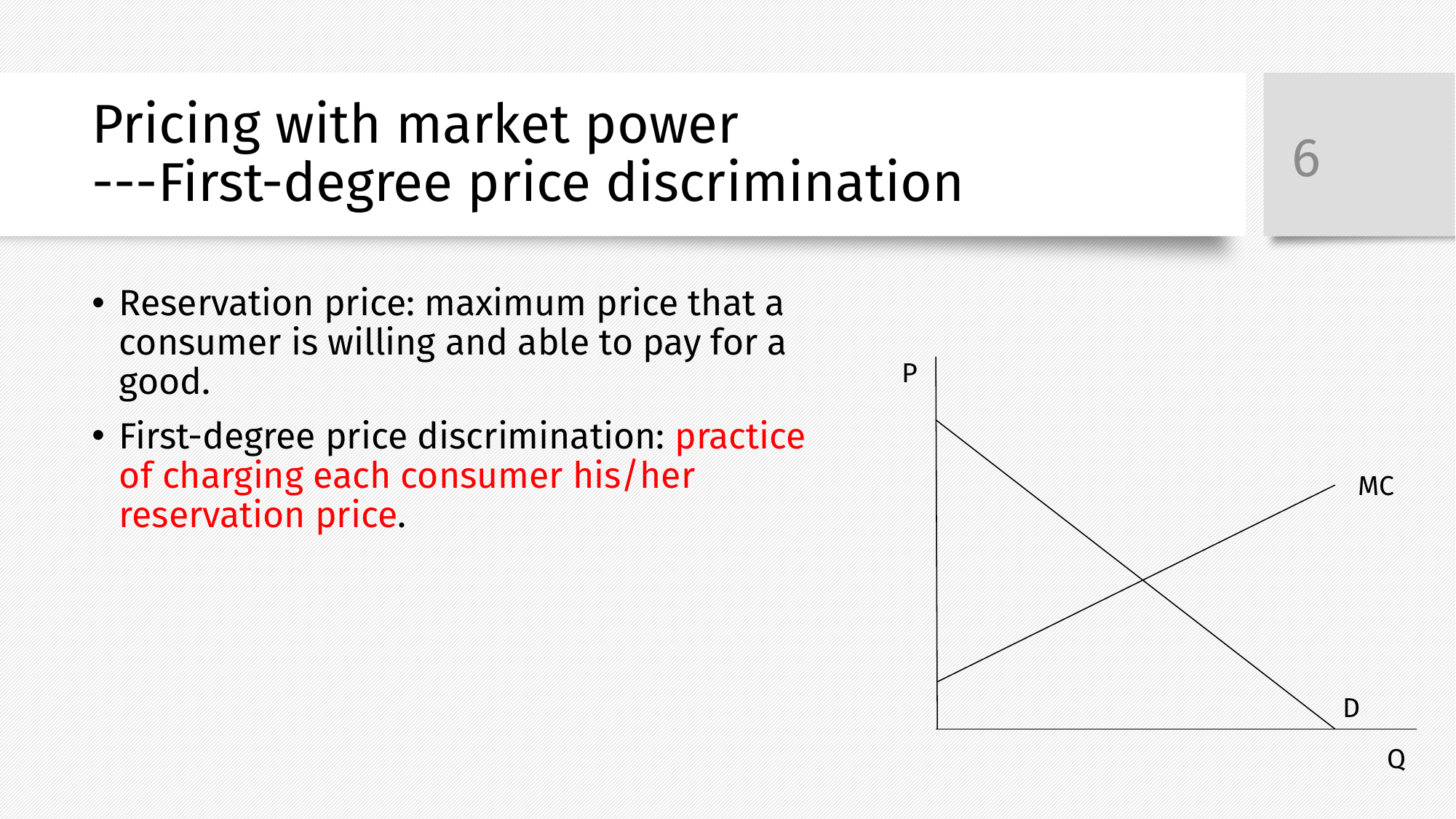

6
# Pricing with market power ---First-degree price discrimination
Reservation price: maximum price that a consumer is willing and able to pay for a good.
First-degree price discrimination: practice of charging each consumer his/her reservation price.

P
MC
D
Q